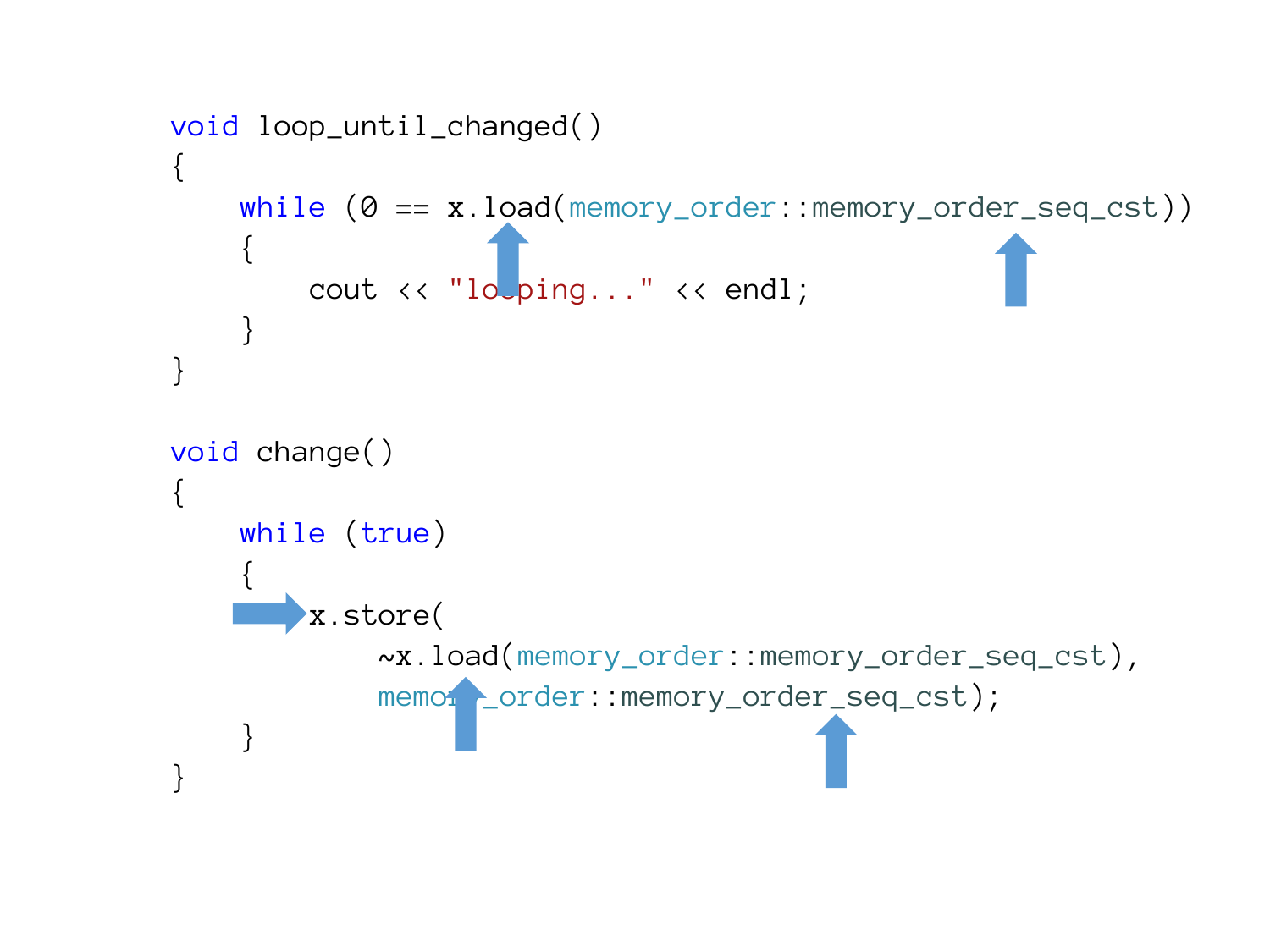

void loop_until_changed()
{
    while (0 == x.load(memory_order::memory_order_seq_cst))
    {
        cout << "looping..." << endl;
    }
}

void change()
{
    while (true)
    {
        x.store(
            ~x.load(memory_order::memory_order_seq_cst),
            memory_order::memory_order_seq_cst);
    }
}